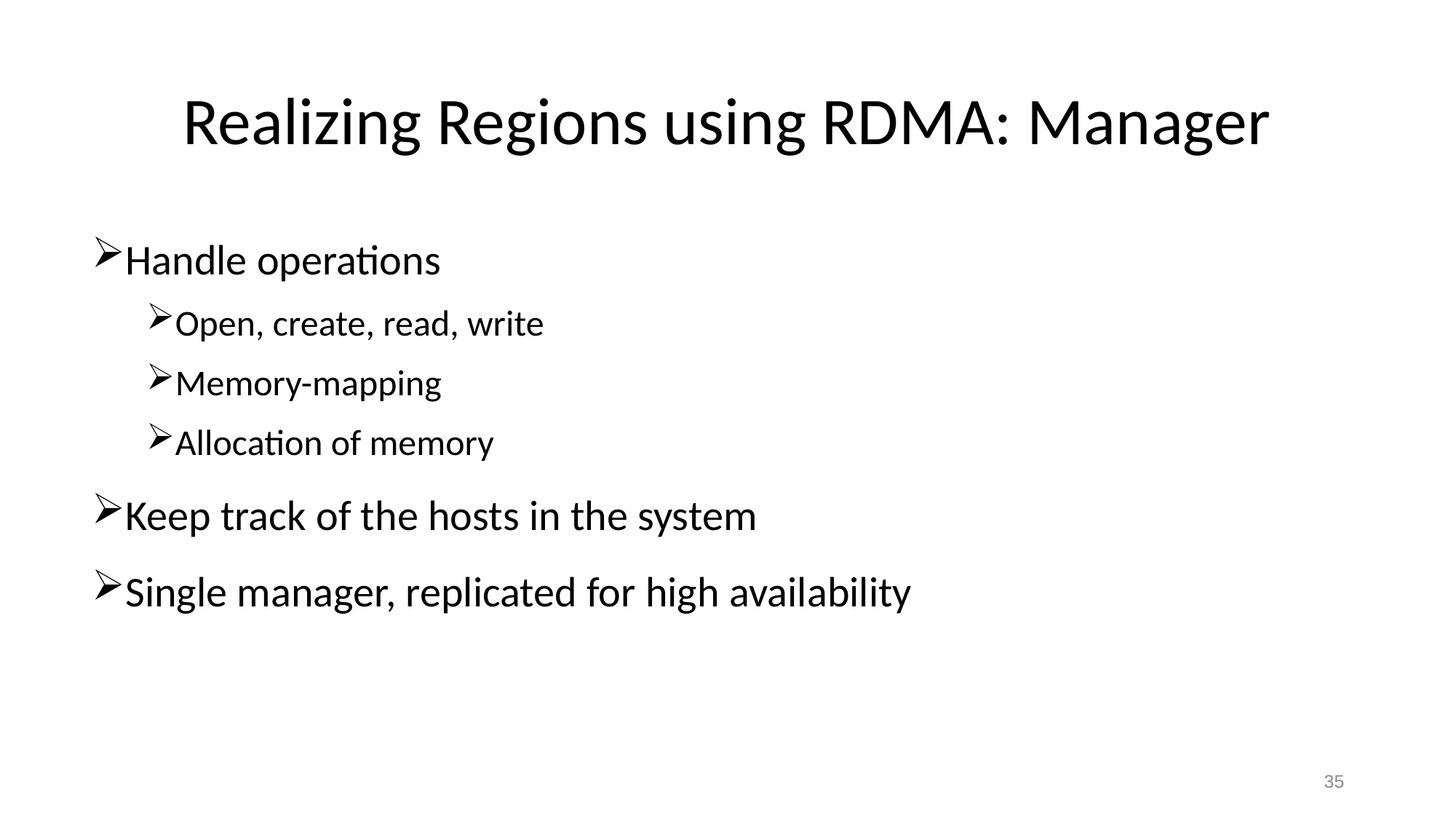

# Realizing Regions using RDMA: Manager
Handle operations
Open, create, read, write
Memory-mapping
Allocation of memory
Keep track of the hosts in the system
Single manager, replicated for high availability
35